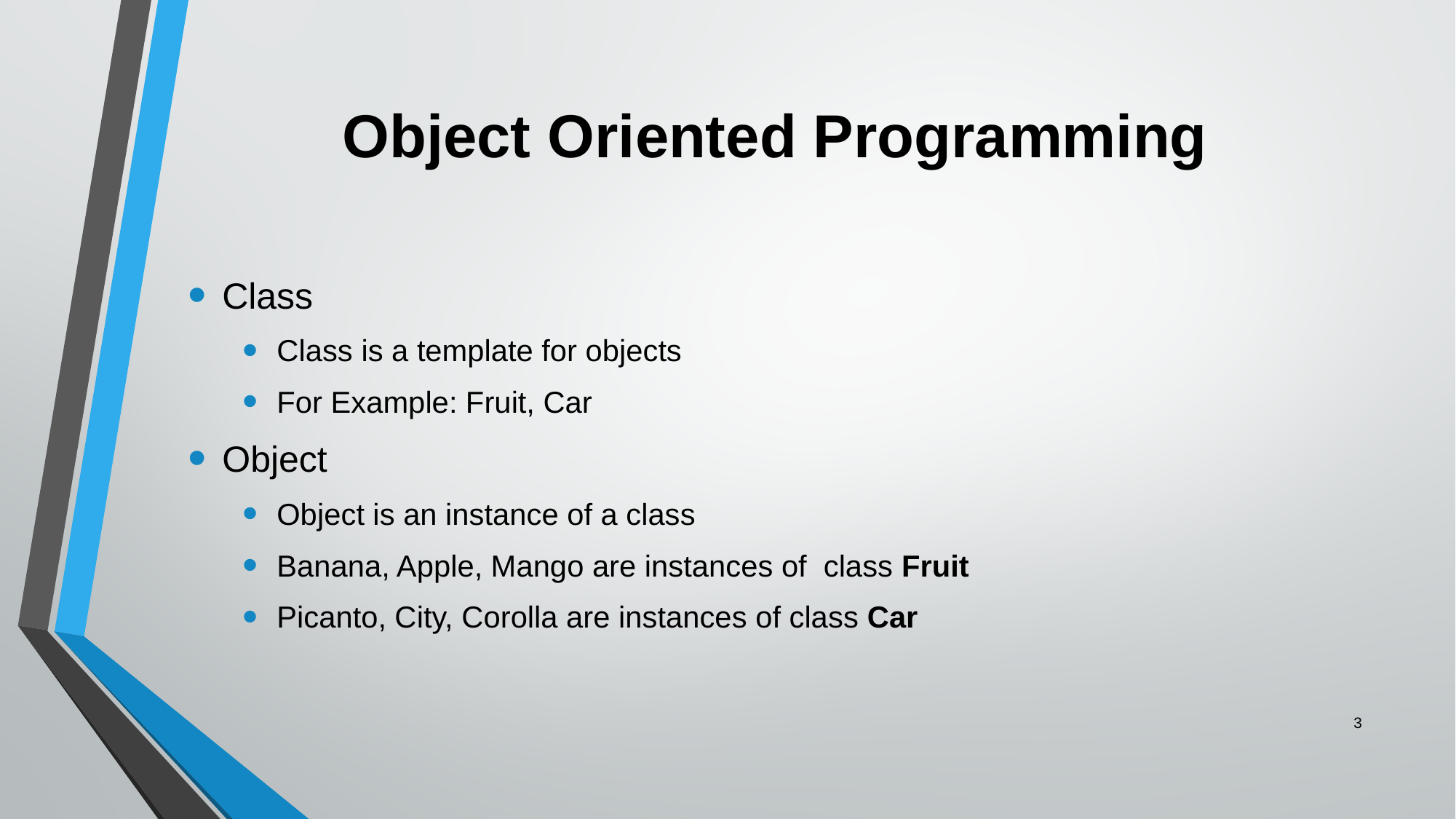

# Object Oriented Programming
Class
Class is a template for objects
For Example: Fruit, Car
Object
Object is an instance of a class
Banana, Apple, Mango are instances of  class Fruit
Picanto, City, Corolla are instances of class Car
3